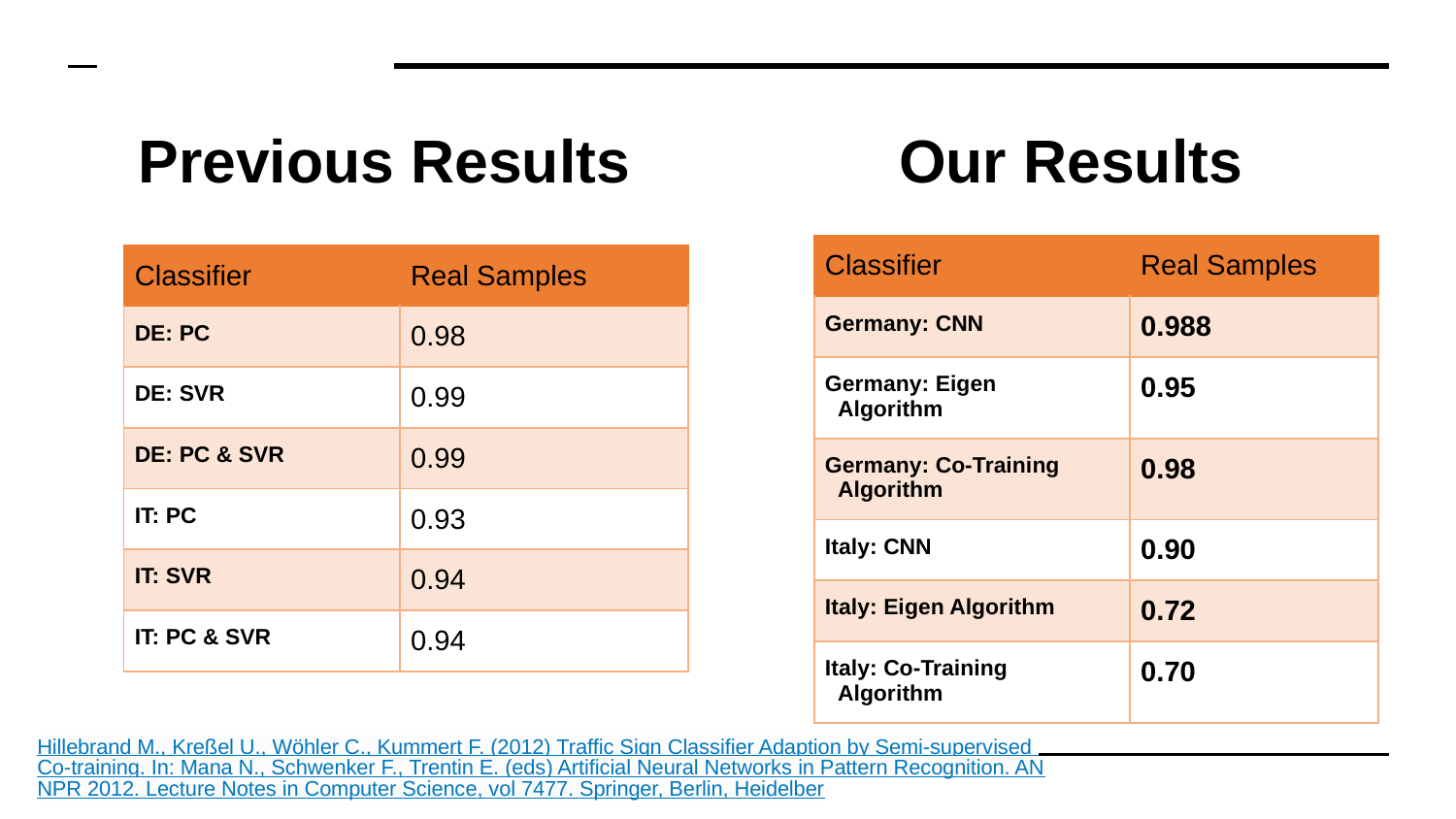

# Previous Results
Our Results
| Classifier | Real Samples |
| --- | --- |
| Germany: CNN | 0.988 |
| Germany: Eigen Algorithm | 0.95 |
| Germany: Co-Training Algorithm | 0.98 |
| Italy: CNN | 0.90 |
| Italy: Eigen Algorithm | 0.72 |
| Italy: Co-Training Algorithm | 0.70 |
| Classifier | Real Samples |
| --- | --- |
| DE: PC | 0.98 |
| DE: SVR | 0.99 |
| DE: PC & SVR | 0.99 |
| IT: PC | 0.93 |
| IT: SVR | 0.94 |
| IT: PC & SVR | 0.94 |
Hillebrand M., Kreßel U., Wöhler C., Kummert F. (2012) Traffic Sign Classifier Adaption by Semi-supervised Co-training. In: Mana N., Schwenker F., Trentin E. (eds) Artificial Neural Networks in Pattern Recognition. ANNPR 2012. Lecture Notes in Computer Science, vol 7477. Springer, Berlin, Heidelber